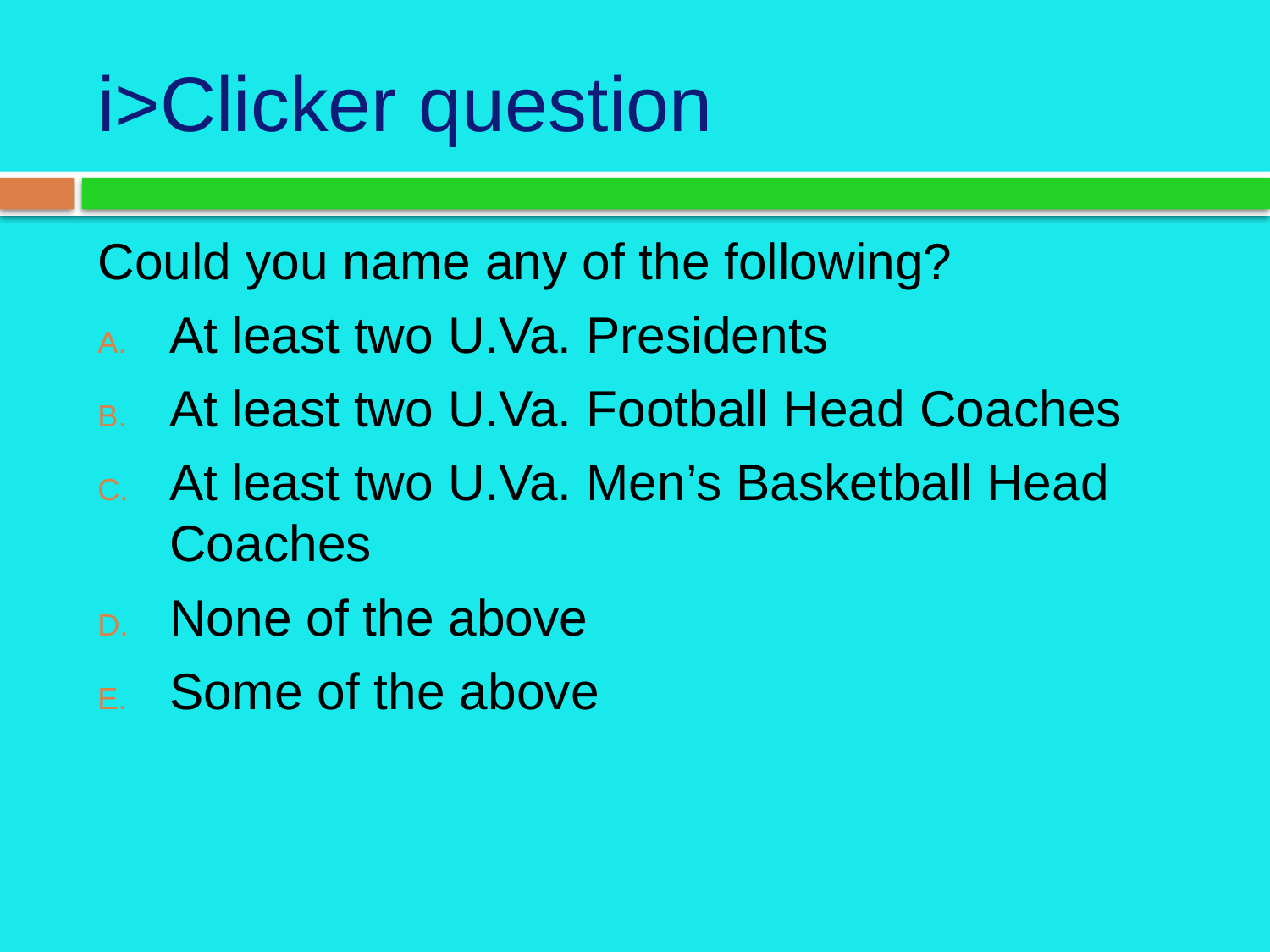

# i>Clicker question
Could you name any of the following?
At least two U.Va. Presidents
At least two U.Va. Football Head Coaches
At least two U.Va. Men’s Basketball Head Coaches
None of the above
Some of the above